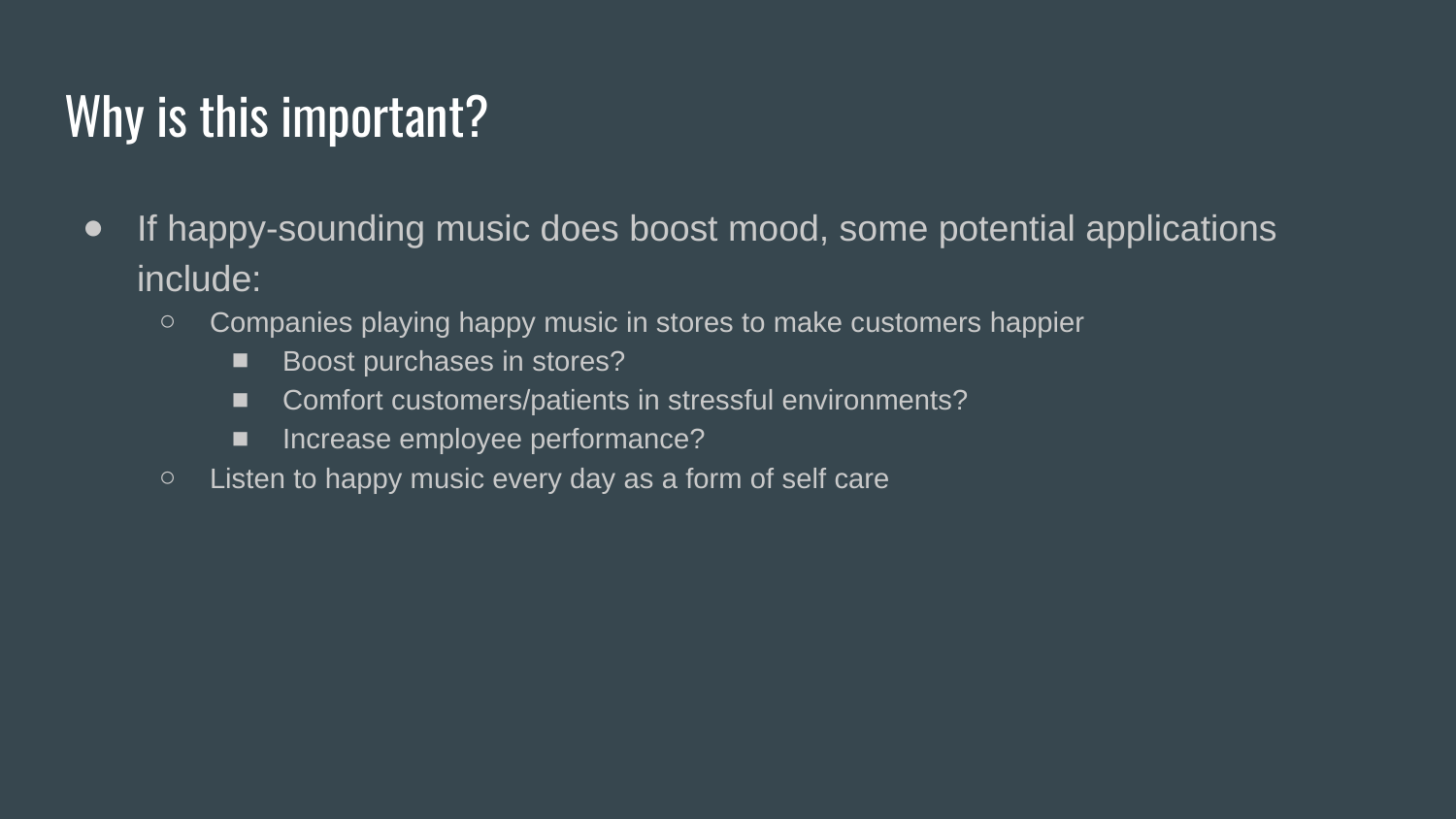

# Why is this important?
If happy-sounding music does boost mood, some potential applications include:
Companies playing happy music in stores to make customers happier
Boost purchases in stores?
Comfort customers/patients in stressful environments?
Increase employee performance?
Listen to happy music every day as a form of self care